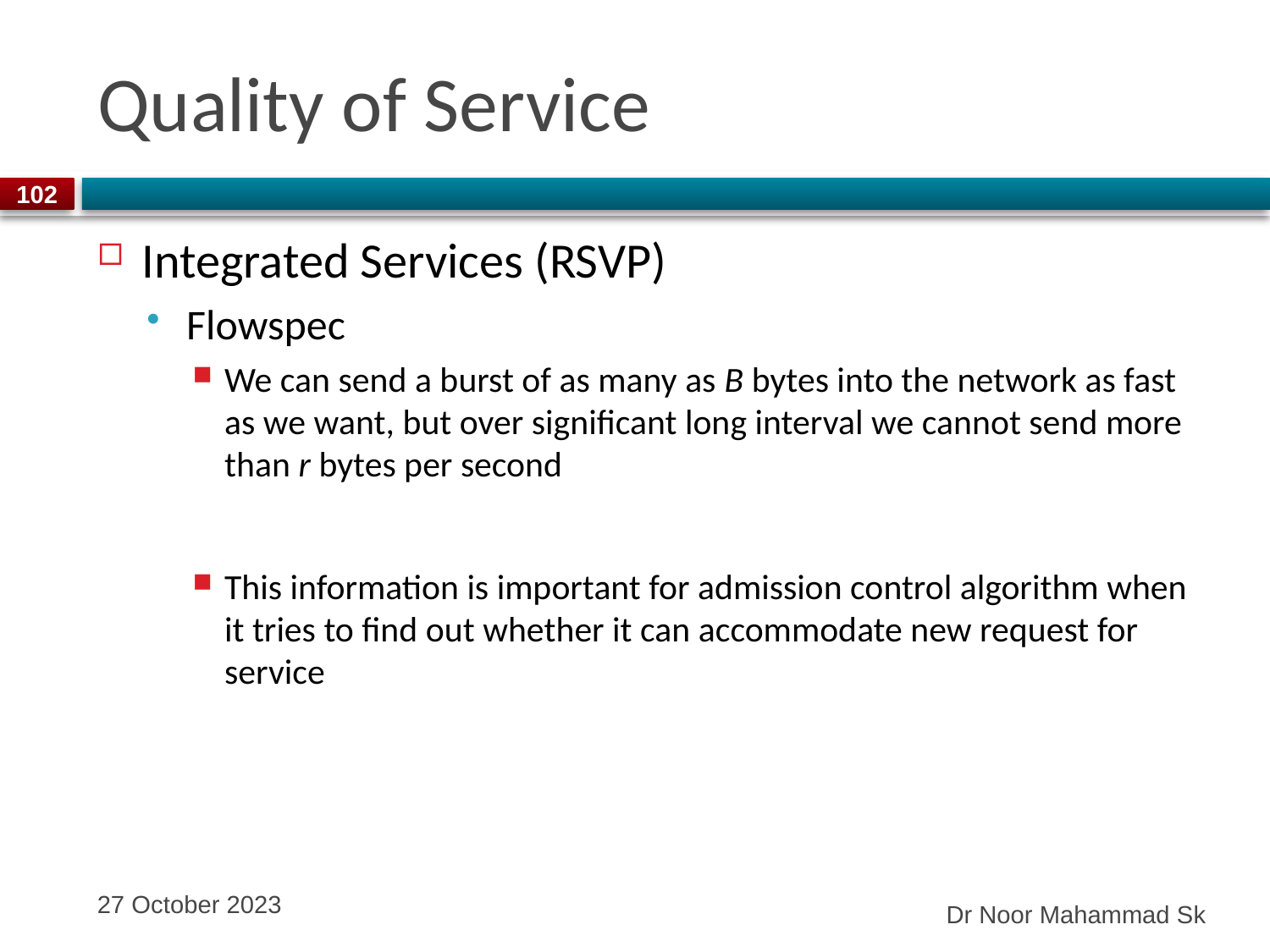

# Quality of Service
102
Integrated Services (RSVP)
Flowspec
We can send a burst of as many as B bytes into the network as fast as we want, but over significant long interval we cannot send more than r bytes per second

This information is important for admission control algorithm when it tries to find out whether it can accommodate new request for service

27 October 2023
Dr Noor Mahammad Sk